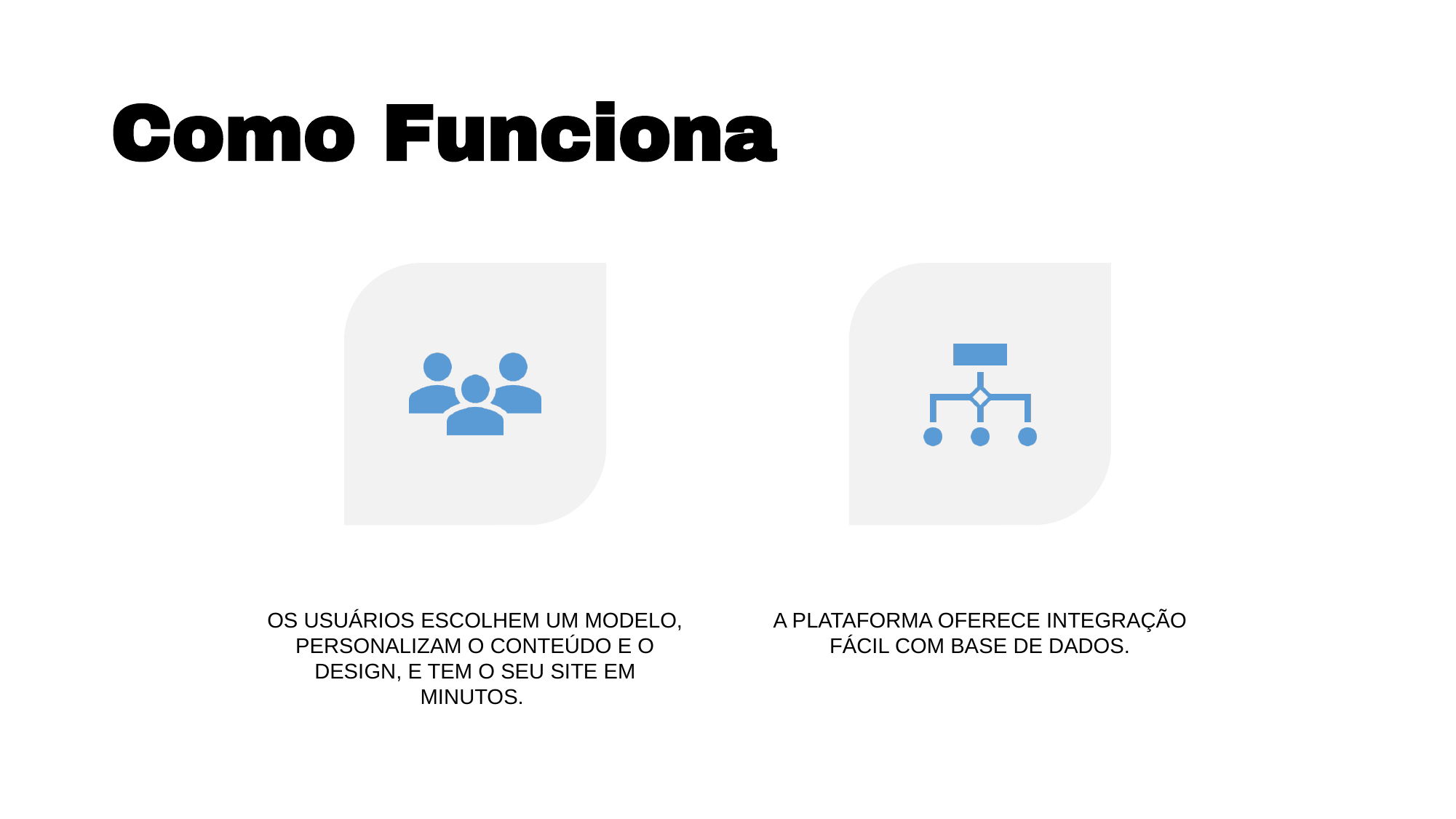

# Como Funciona
Os usuários escolhem um modelo, personalizam o conteúdo e o design, e tem o seu site em minutos.
A plataforma oferece integração fácil com base de dados.